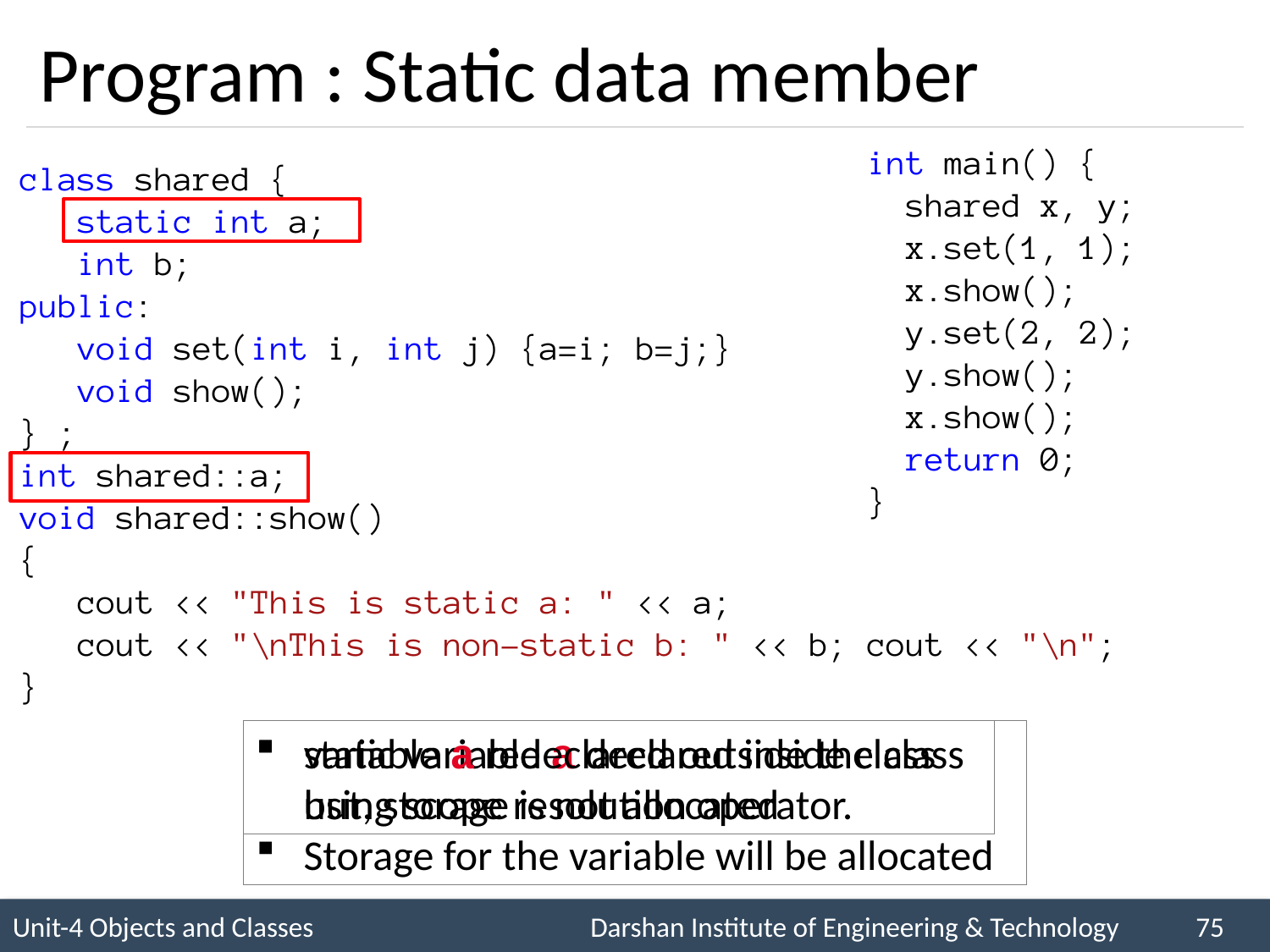

# Program : Static data member
int main() {
  shared x, y;
  x.set(1, 1);
  x.show();
  y.set(2, 2);
  y.show();
  x.show();
  return 0;
}
class shared {
   static int a;
   int b;
public:
   void set(int i, int j) {a=i; b=j;}
   void show();
} ;
int shared::a;
void shared::show()
{
   cout << "This is static a: " << a;
   cout << "\nThis is non-static b: " << b; cout << "\n";
}

static variable a declared inside class but, storage is not allocated
variable a redeclared outside the class using scope resolution operator.
Storage for the variable will be allocated